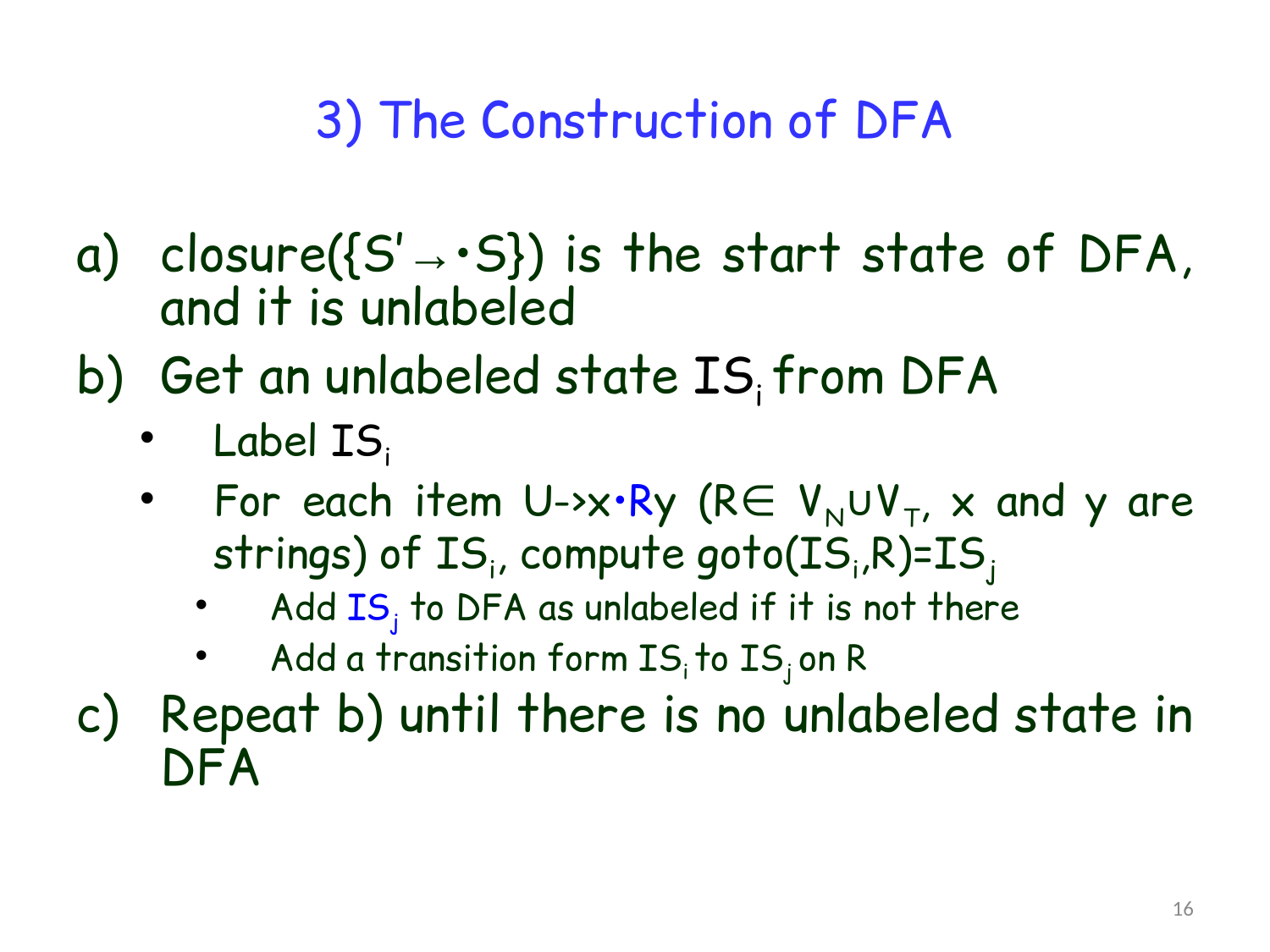

# 3) The Construction of DFA
closure({S’→•S}) is the start state of DFA, and it is unlabeled
Get an unlabeled state ISi from DFA
Label ISi
For each item U->x•Ry (R∈ VN∪VT, x and y are strings) of ISi, compute goto(ISi,R)=ISj
Add ISj to DFA as unlabeled if it is not there
Add a transition form ISi to ISj on R
Repeat b) until there is no unlabeled state in DFA
16